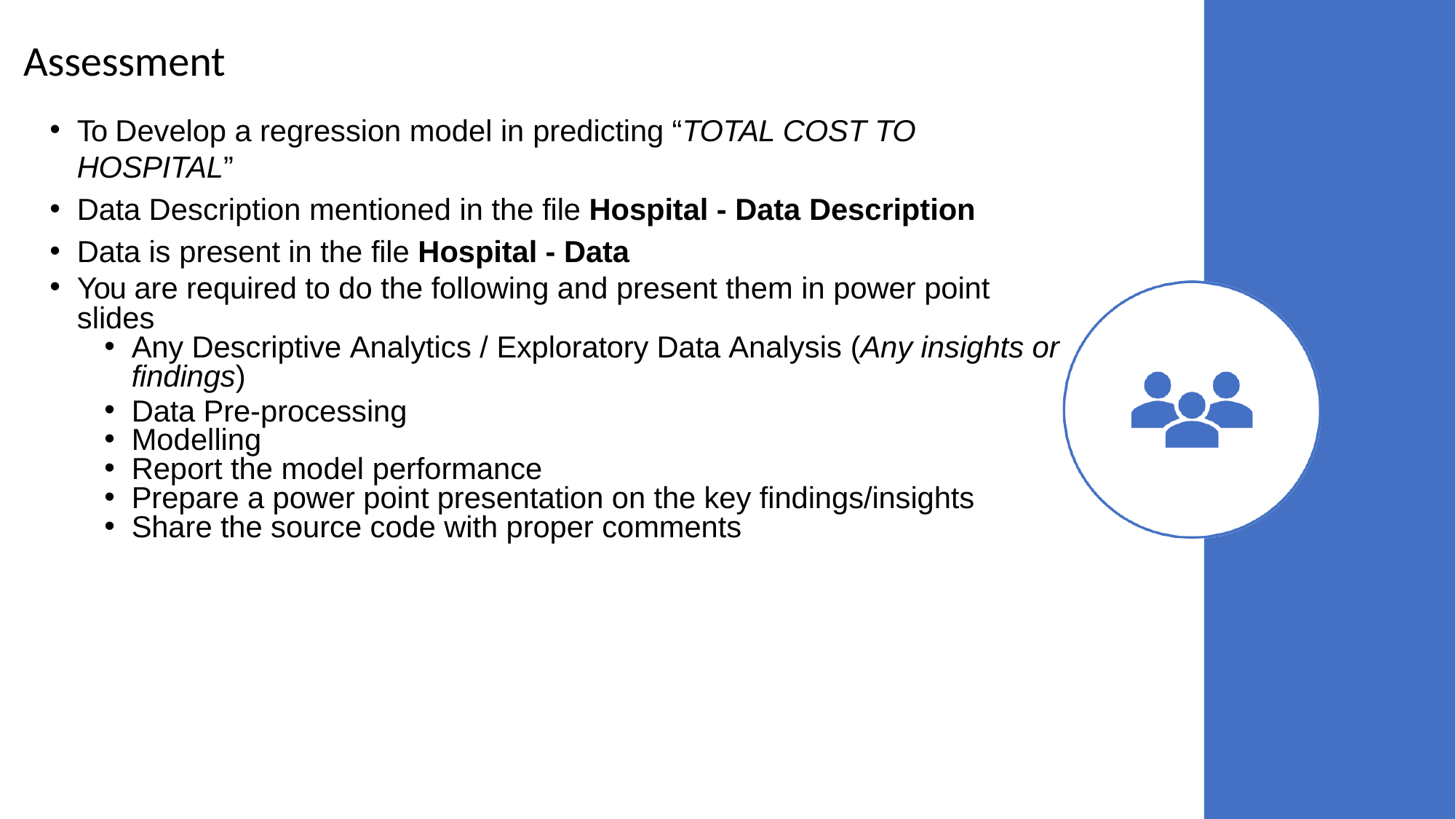

# Assessment
To Develop a regression model in predicting “TOTAL COST TO HOSPITAL”
Data Description mentioned in the file Hospital - Data Description
Data is present in the file Hospital - Data
You are required to do the following and present them in power point slides
Any Descriptive Analytics / Exploratory Data Analysis (Any insights or findings)
Data Pre-processing
Modelling
Report the model performance
Prepare a power point presentation on the key findings/insights
Share the source code with proper comments